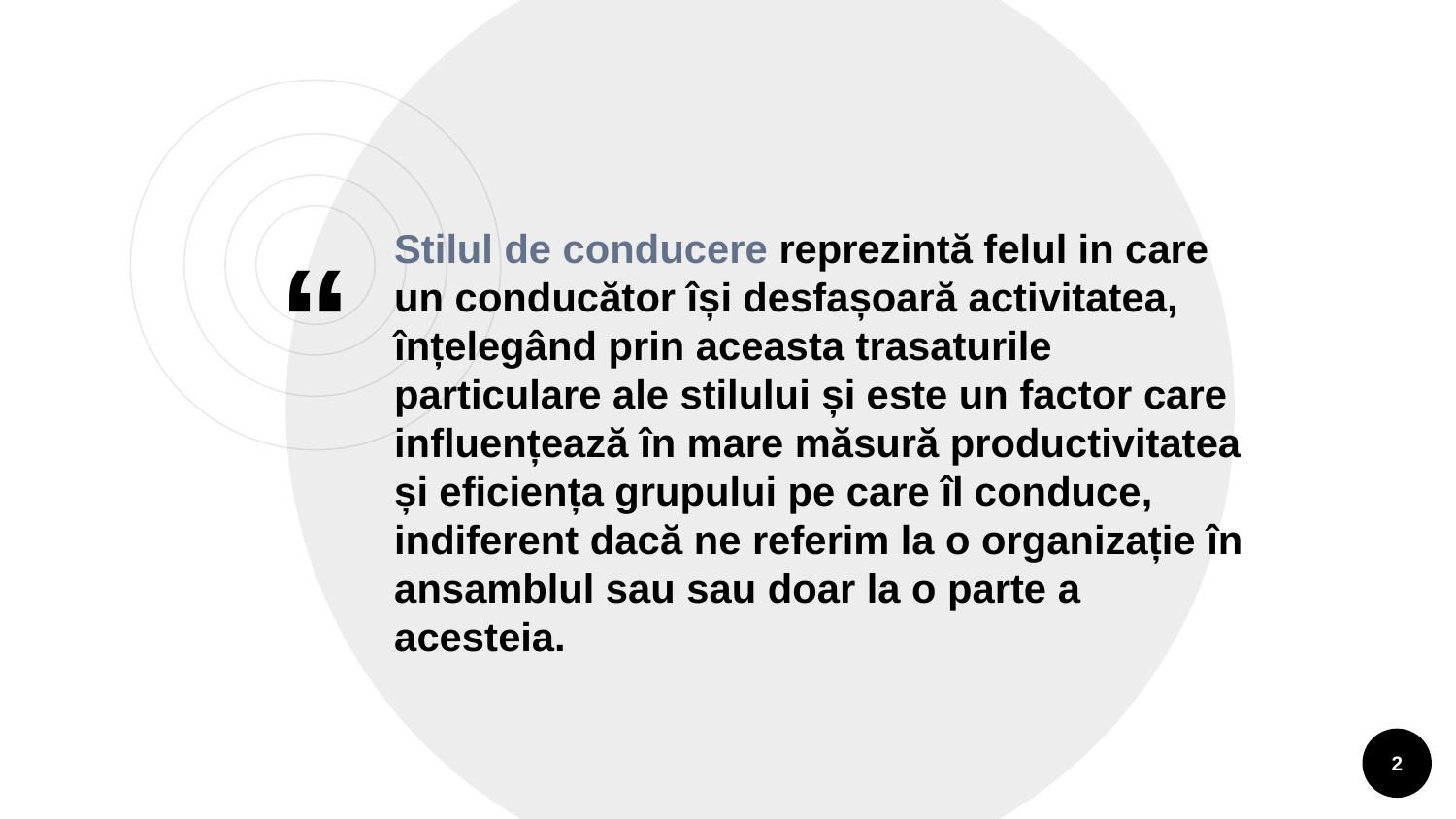

Stilul de conducere reprezintă felul in care un conducător își desfașoară activitatea, înțelegând prin aceasta trasaturile particulare ale stilului și este un factor care influențează în mare măsură productivitatea și eficiența grupului pe care îl conduce, indiferent dacă ne referim la o organizație în ansamblul sau sau doar la o parte a acesteia.
2